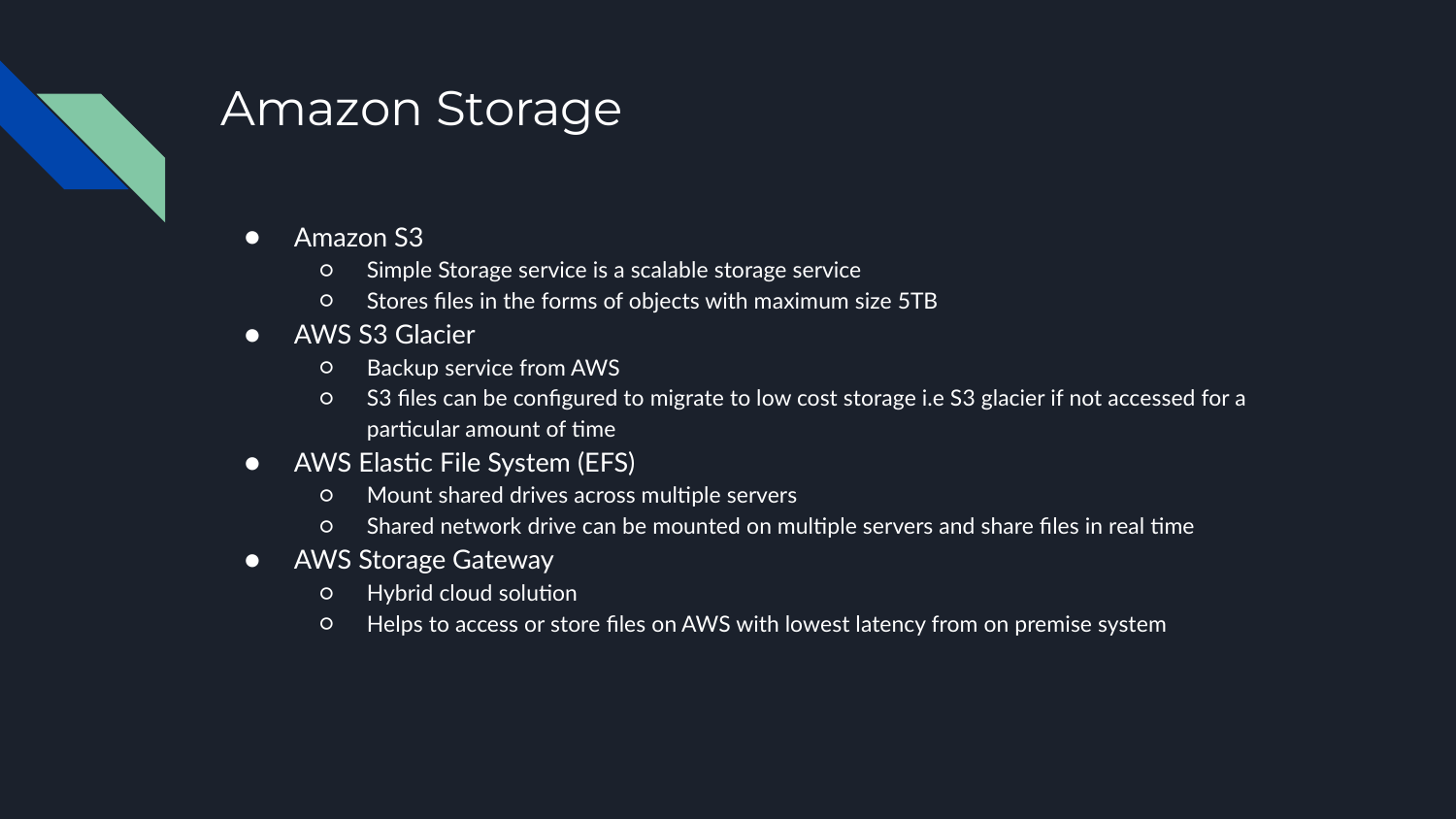

# Amazon Storage
Amazon S3
Simple Storage service is a scalable storage service
Stores files in the forms of objects with maximum size 5TB
AWS S3 Glacier
Backup service from AWS
S3 files can be configured to migrate to low cost storage i.e S3 glacier if not accessed for a particular amount of time
AWS Elastic File System (EFS)
Mount shared drives across multiple servers
Shared network drive can be mounted on multiple servers and share files in real time
AWS Storage Gateway
Hybrid cloud solution
Helps to access or store files on AWS with lowest latency from on premise system